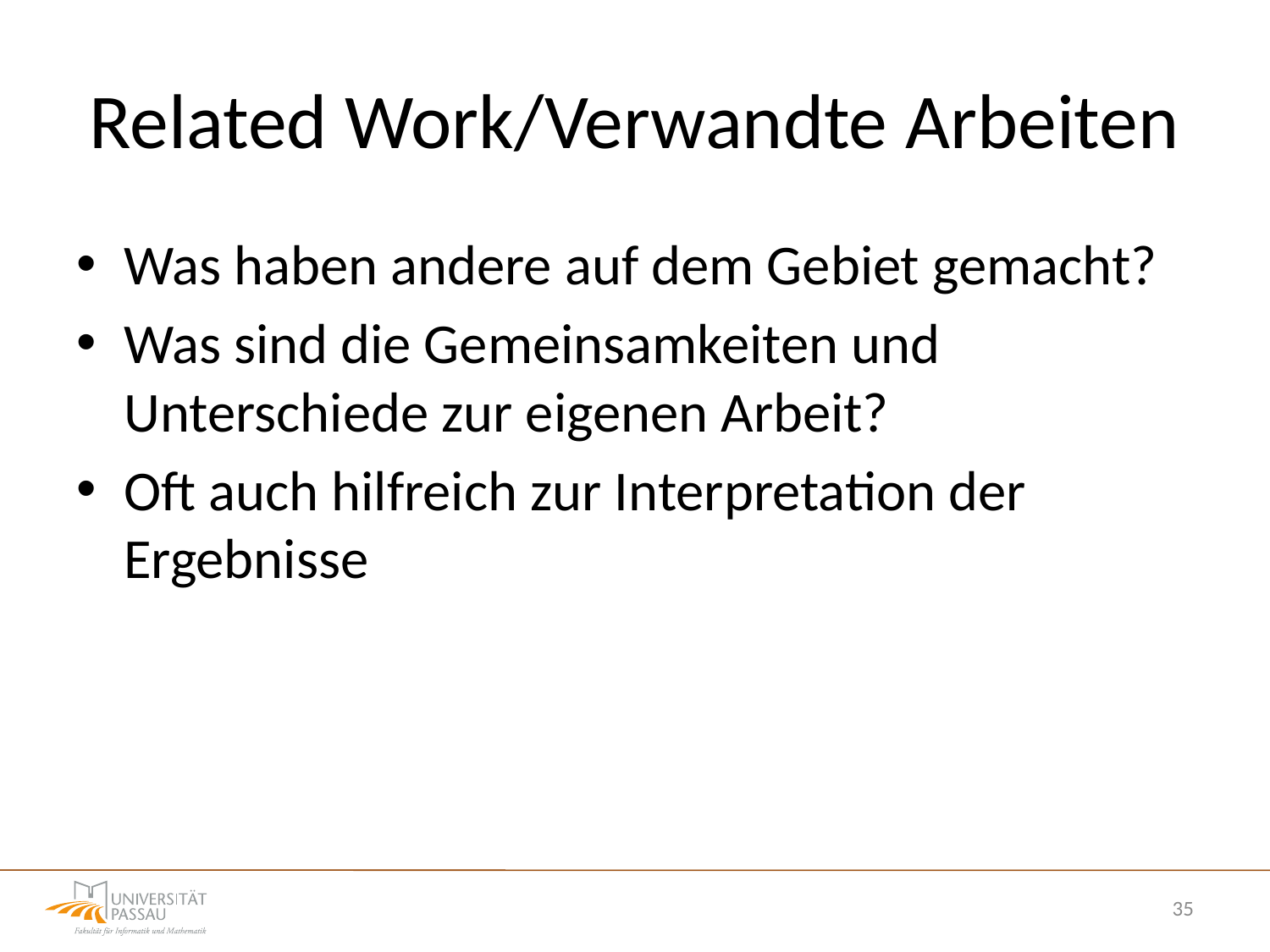

# Related Work/Verwandte Arbeiten
Was haben andere auf dem Gebiet gemacht?
Was sind die Gemeinsamkeiten und Unterschiede zur eigenen Arbeit?
Oft auch hilfreich zur Interpretation der Ergebnisse
35